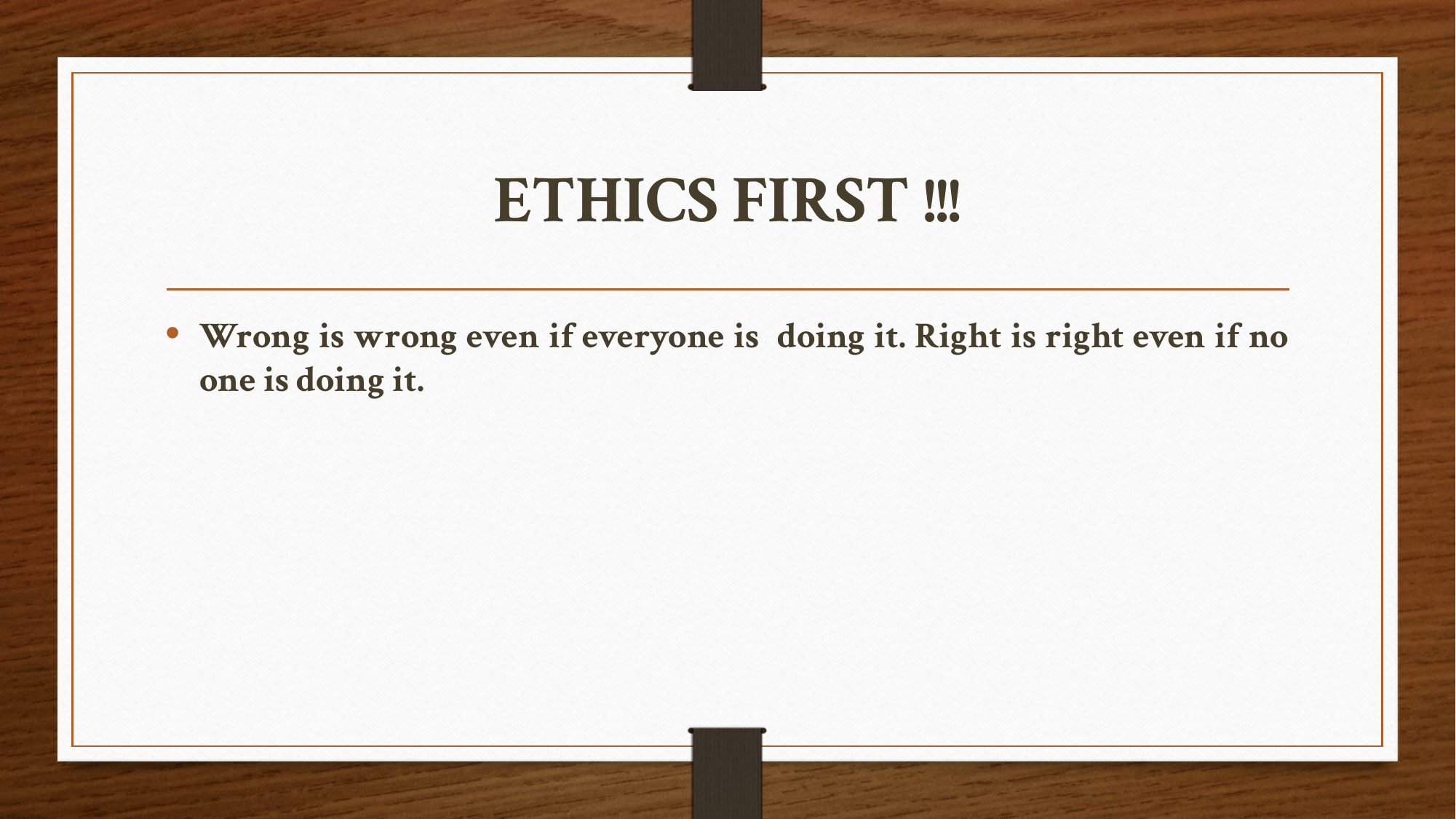

# ETHICS FIRST !!!
Wrong is wrong even if everyone is  doing it. Right is right even if no one is doing it.